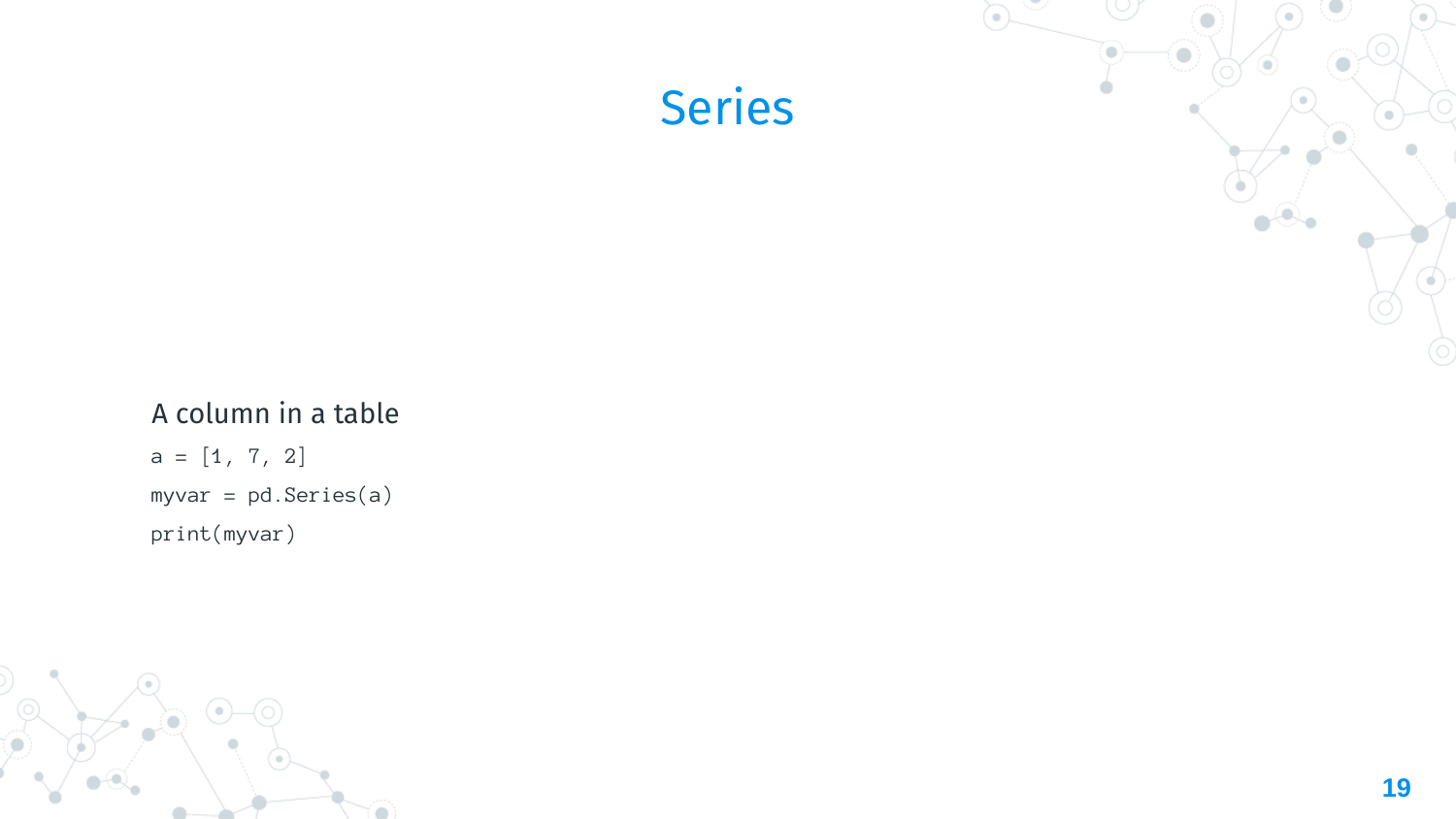

# Series
A column in a table
a = [1, 7, 2]
myvar = pd.Series(a)
print(myvar)
19